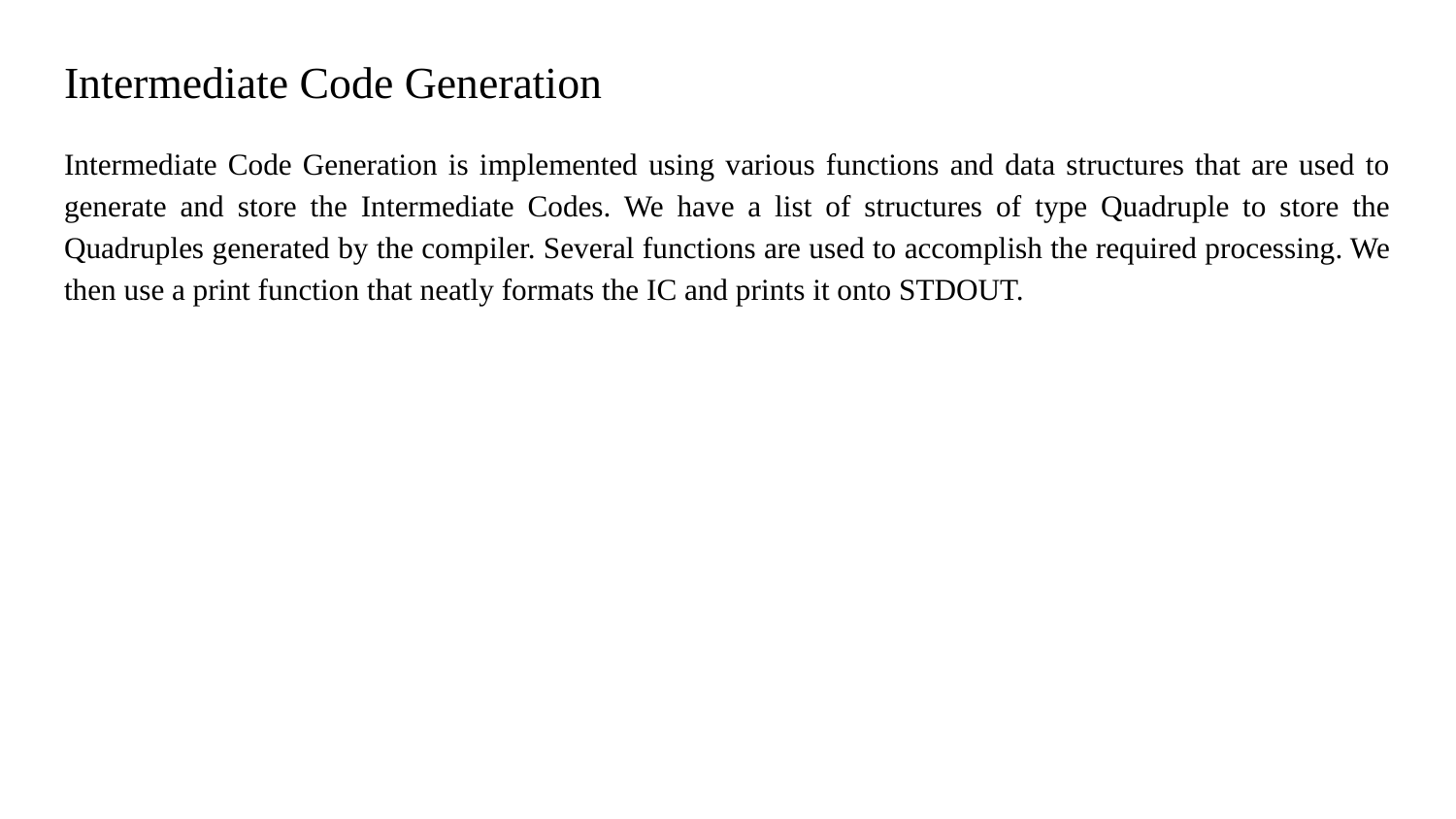

# Intermediate Code Generation
Intermediate Code Generation is implemented using various functions and data structures that are used to generate and store the Intermediate Codes. We have a list of structures of type Quadruple to store the Quadruples generated by the compiler. Several functions are used to accomplish the required processing. We then use a print function that neatly formats the IC and prints it onto STDOUT.